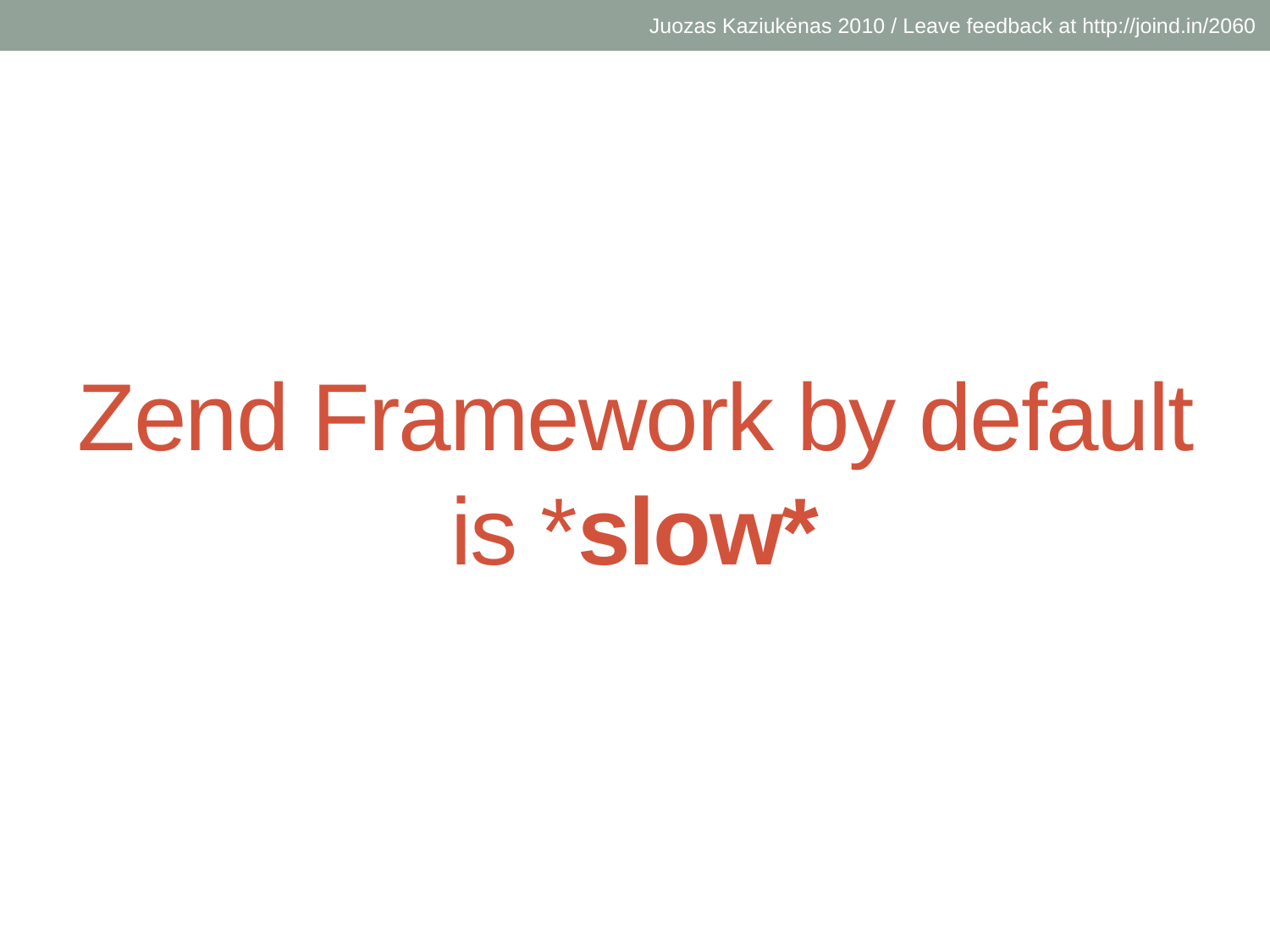

Juozas Kaziukėnas 2010 / Leave feedback at http://joind.in/2060
# Zend Framework by default is *slow*